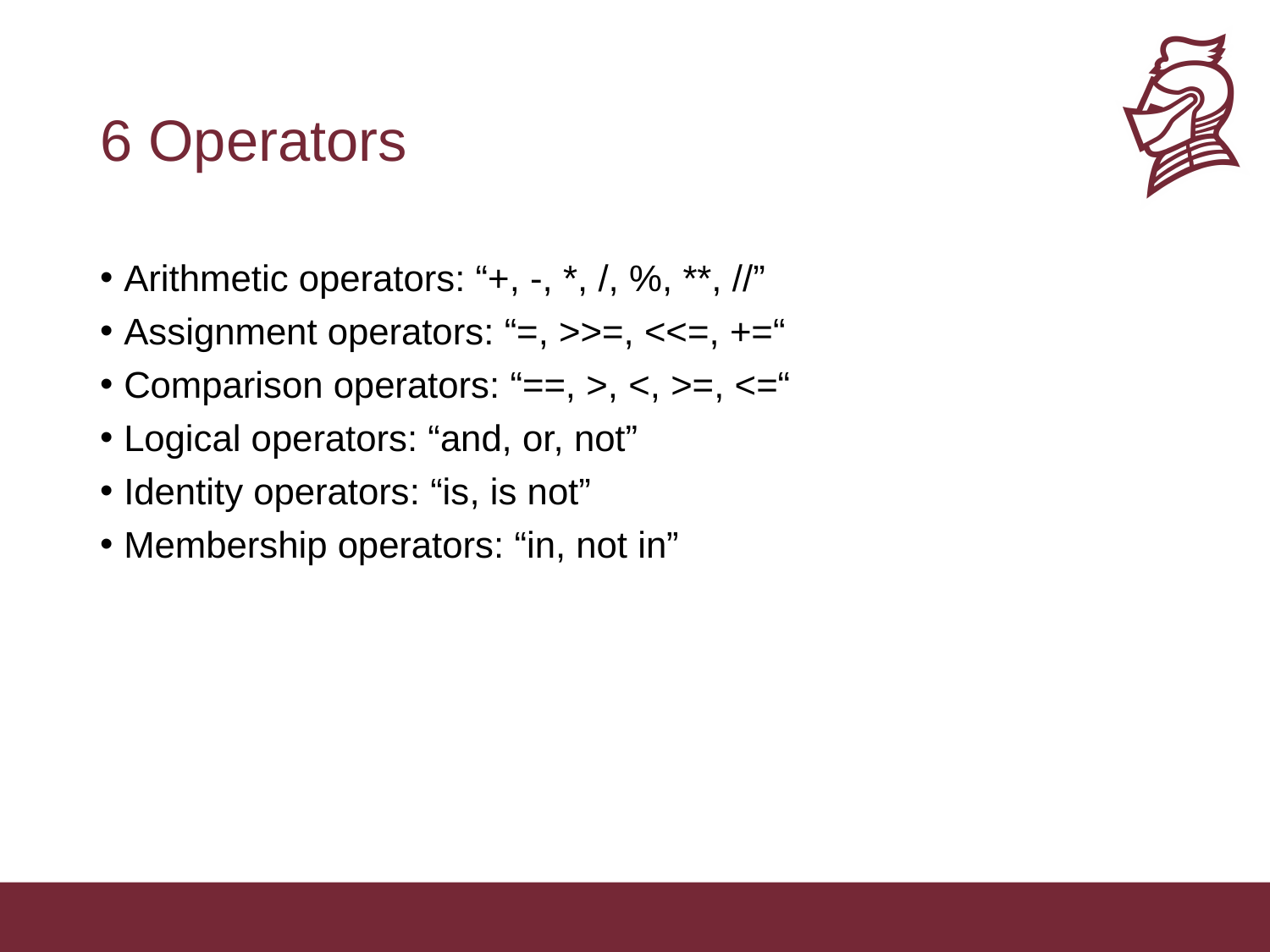

# 6 Operators
Arithmetic operators: “+, -, *, /, %, **, //”
Assignment operators: “=, >>=, <<=, +=“
Comparison operators: “==, >, <, >=, <=“
Logical operators: “and, or, not”
Identity operators: “is, is not”
Membership operators: “in, not in”